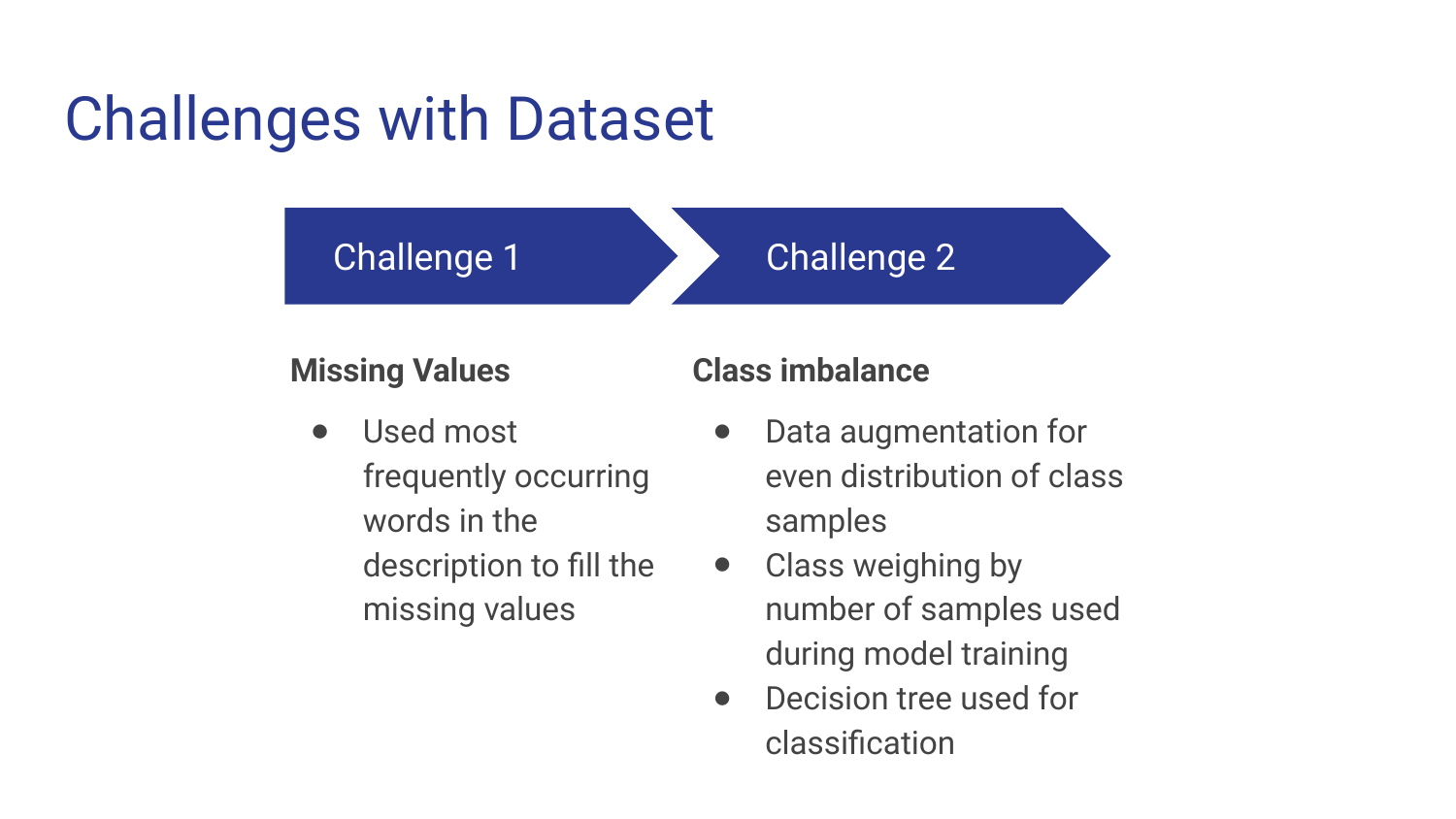

# Challenges with Dataset

Challenge 1
Challenge 2
Missing Values
Used most frequently occurring words in the description to fill the missing values
Class imbalance
Data augmentation for even distribution of class samples
Class weighing by number of samples used during model training
Decision tree used for classification